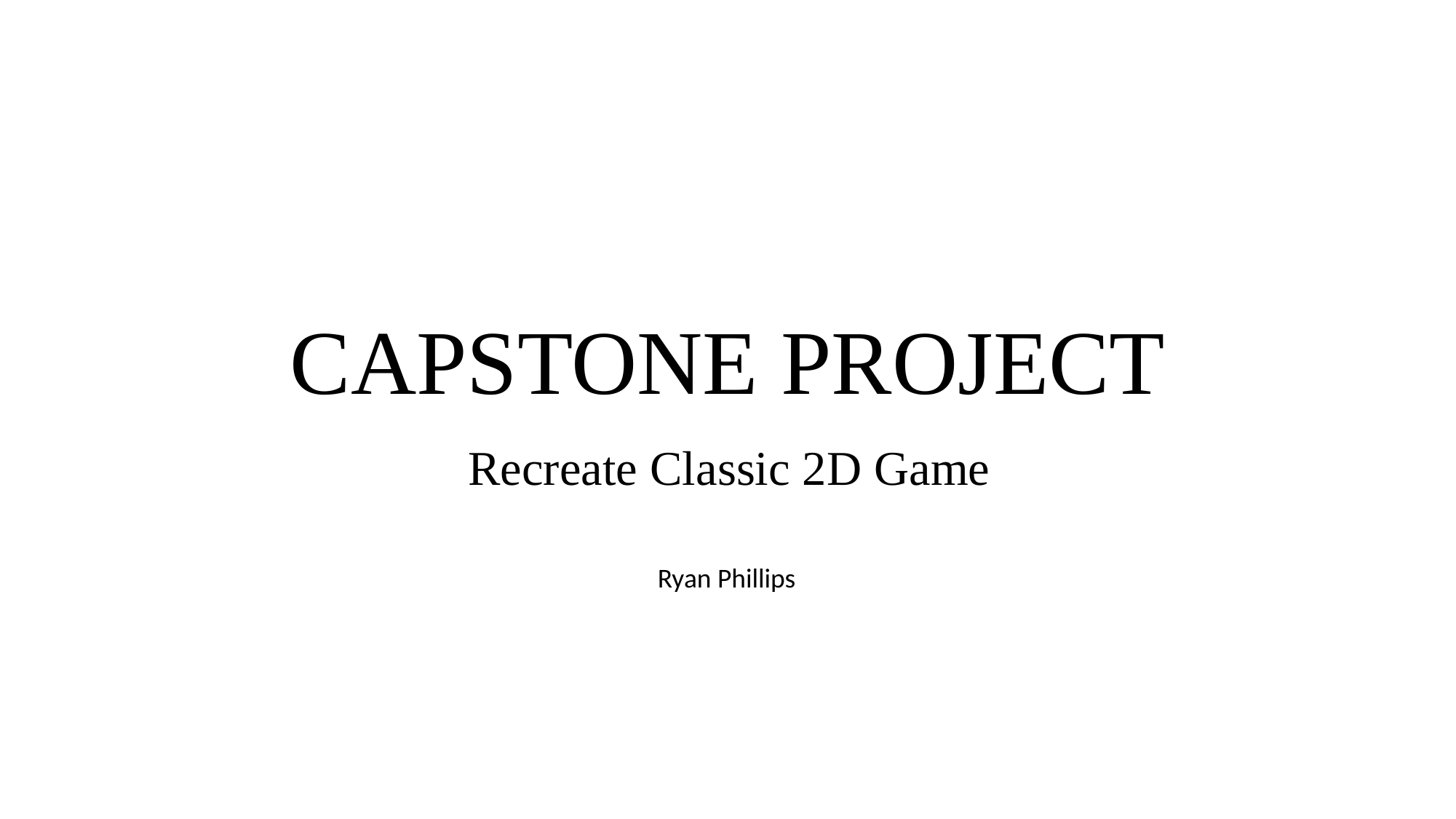

# CAPSTONE PROJECT
Recreate Classic 2D Game
Ryan Phillips